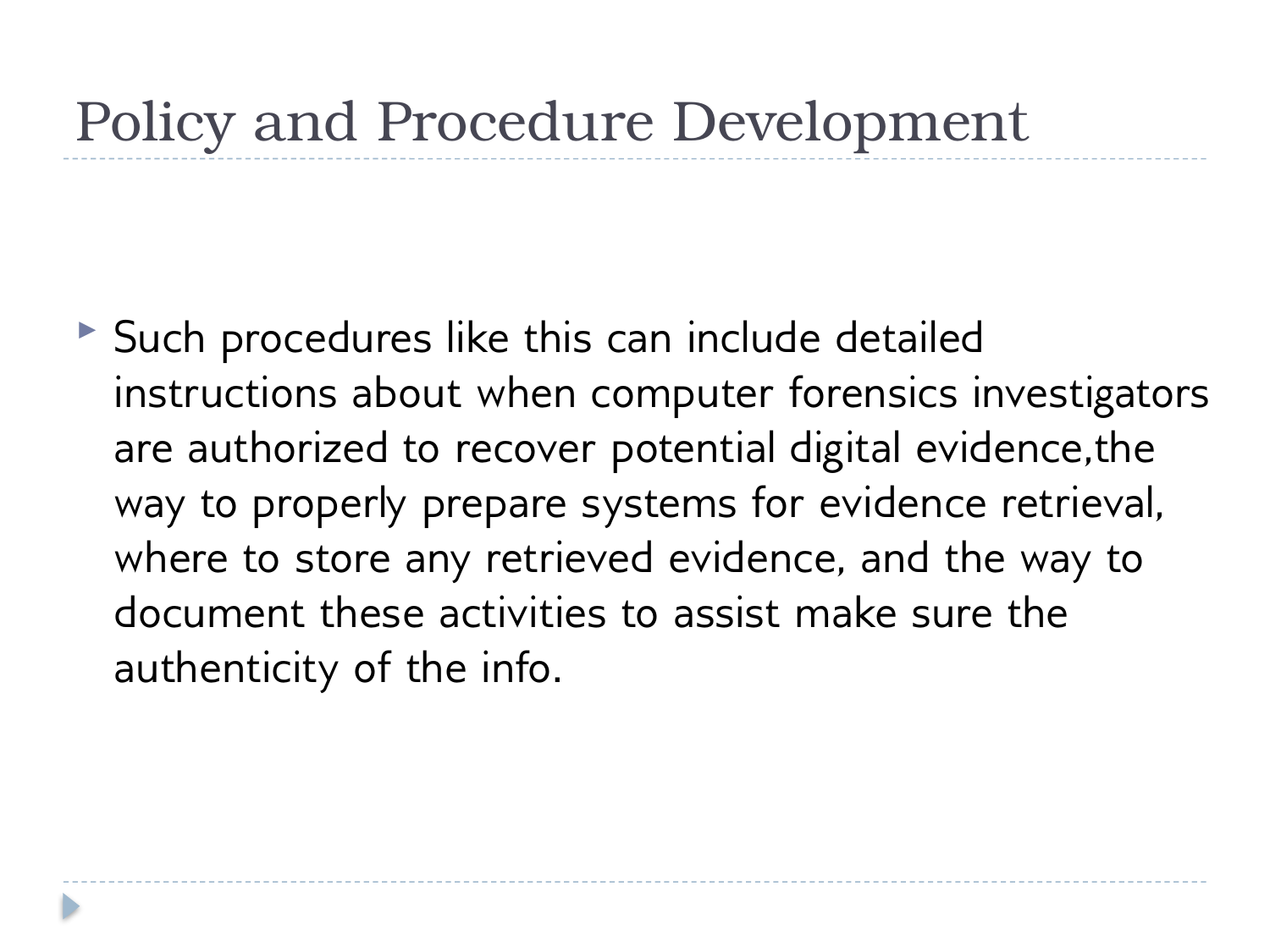

# Policy and Procedure Development

Such procedures like this can include detailed instructions about when computer forensics investigators are authorized to recover potential digital evidence,the way to properly prepare systems for evidence retrieval, where to store any retrieved evidence, and the way to document these activities to assist make sure the authenticity of the info.